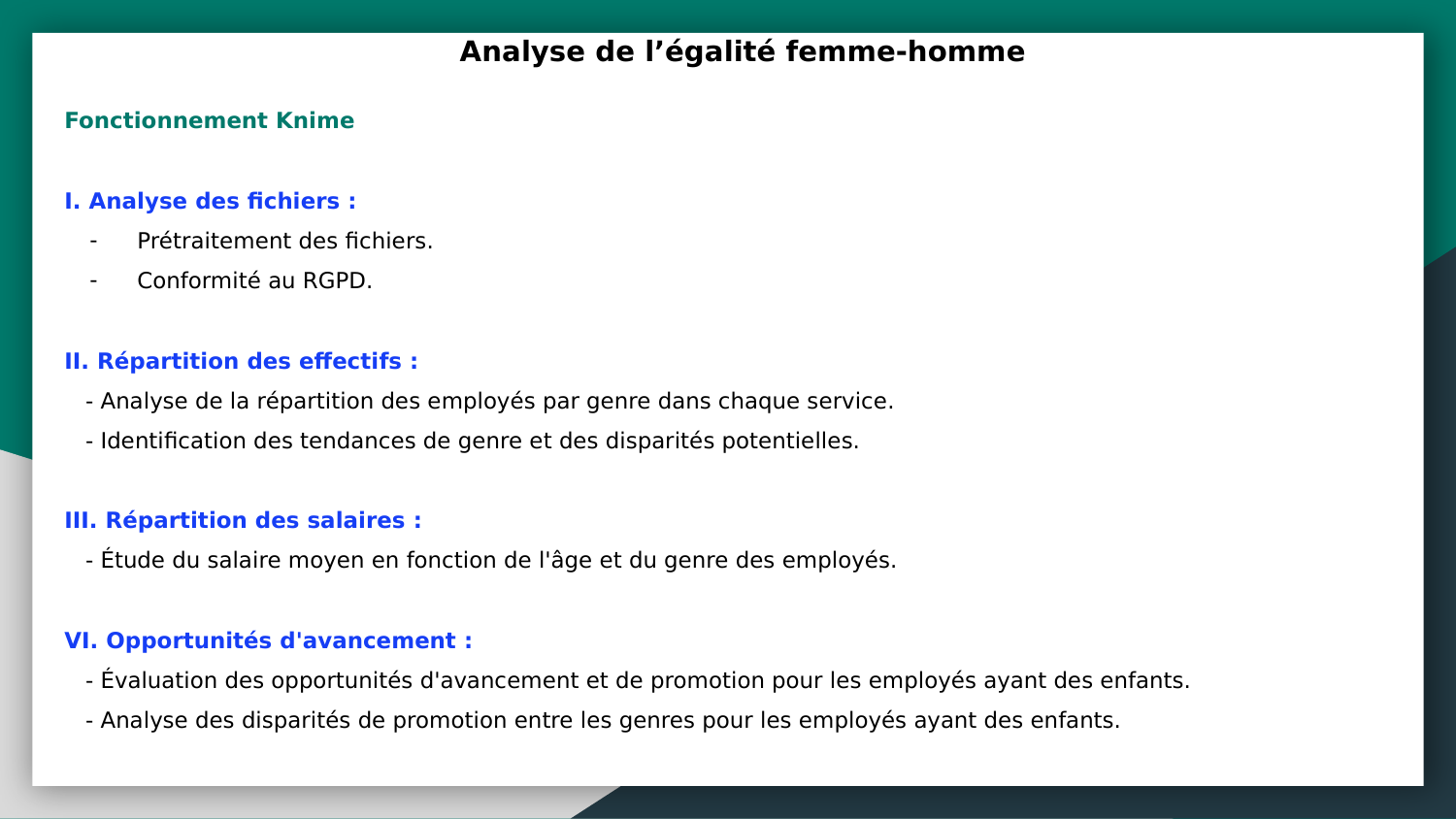

Analyse de l’égalité femme-homme
Fonctionnement Knime

I. Analyse des fichiers :
Prétraitement des fichiers.
Conformité au RGPD.

II. Répartition des effectifs :
   - Analyse de la répartition des employés par genre dans chaque service.
   - Identification des tendances de genre et des disparités potentielles.

III. Répartition des salaires :
   - Étude du salaire moyen en fonction de l'âge et du genre des employés.

VI. Opportunités d'avancement :
   - Évaluation des opportunités d'avancement et de promotion pour les employés ayant des enfants.
   - Analyse des disparités de promotion entre les genres pour les employés ayant des enfants.